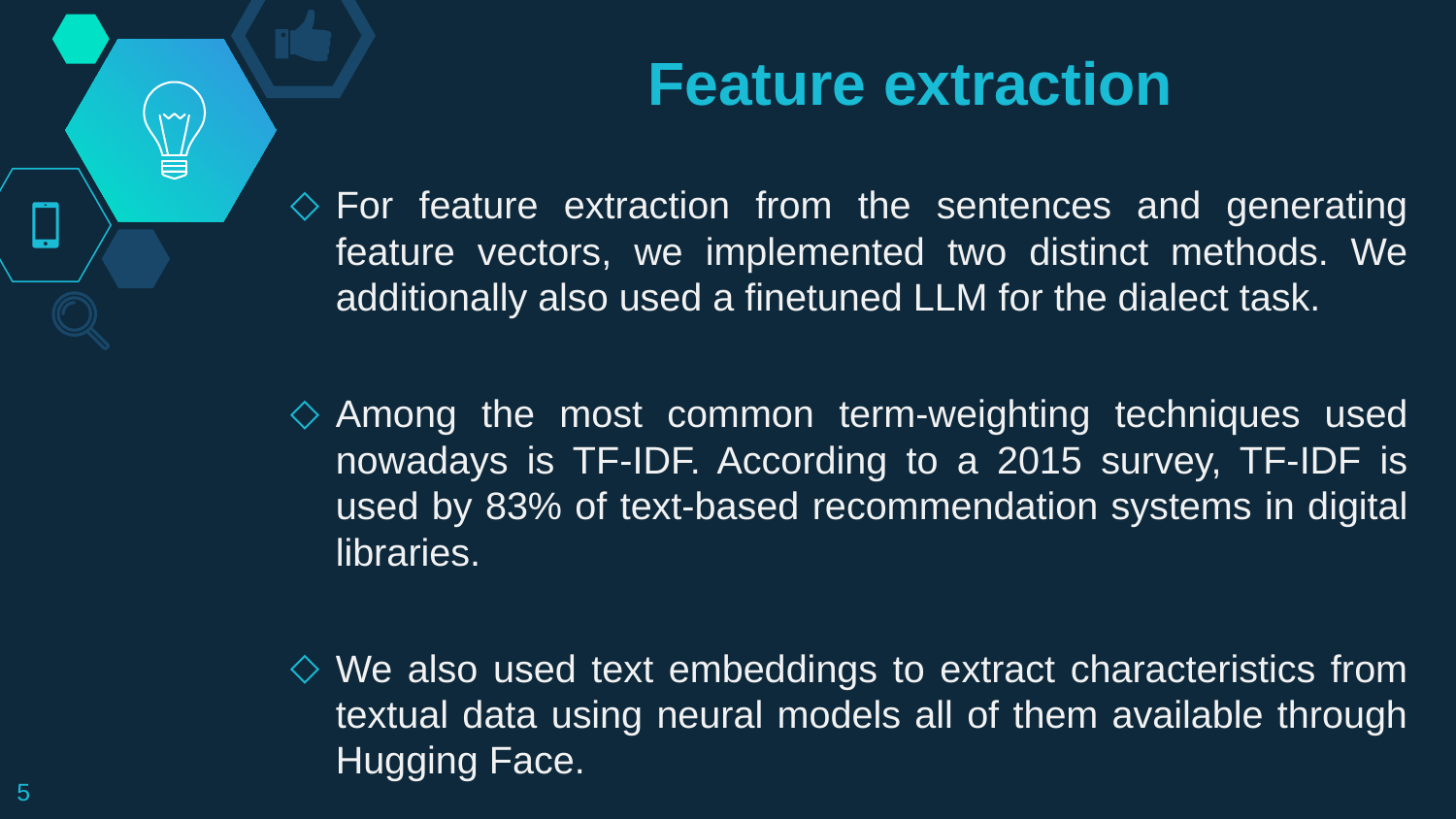

# Feature extraction
For feature extraction from the sentences and generating feature vectors, we implemented two distinct methods. We additionally also used a finetuned LLM for the dialect task.

Among the most common term-weighting techniques used nowadays is TF-IDF. According to a 2015 survey, TF-IDF is used by 83% of text-based recommendation systems in digital libraries.

We also used text embeddings to extract characteristics from textual data using neural models all of them available through Hugging Face.

5